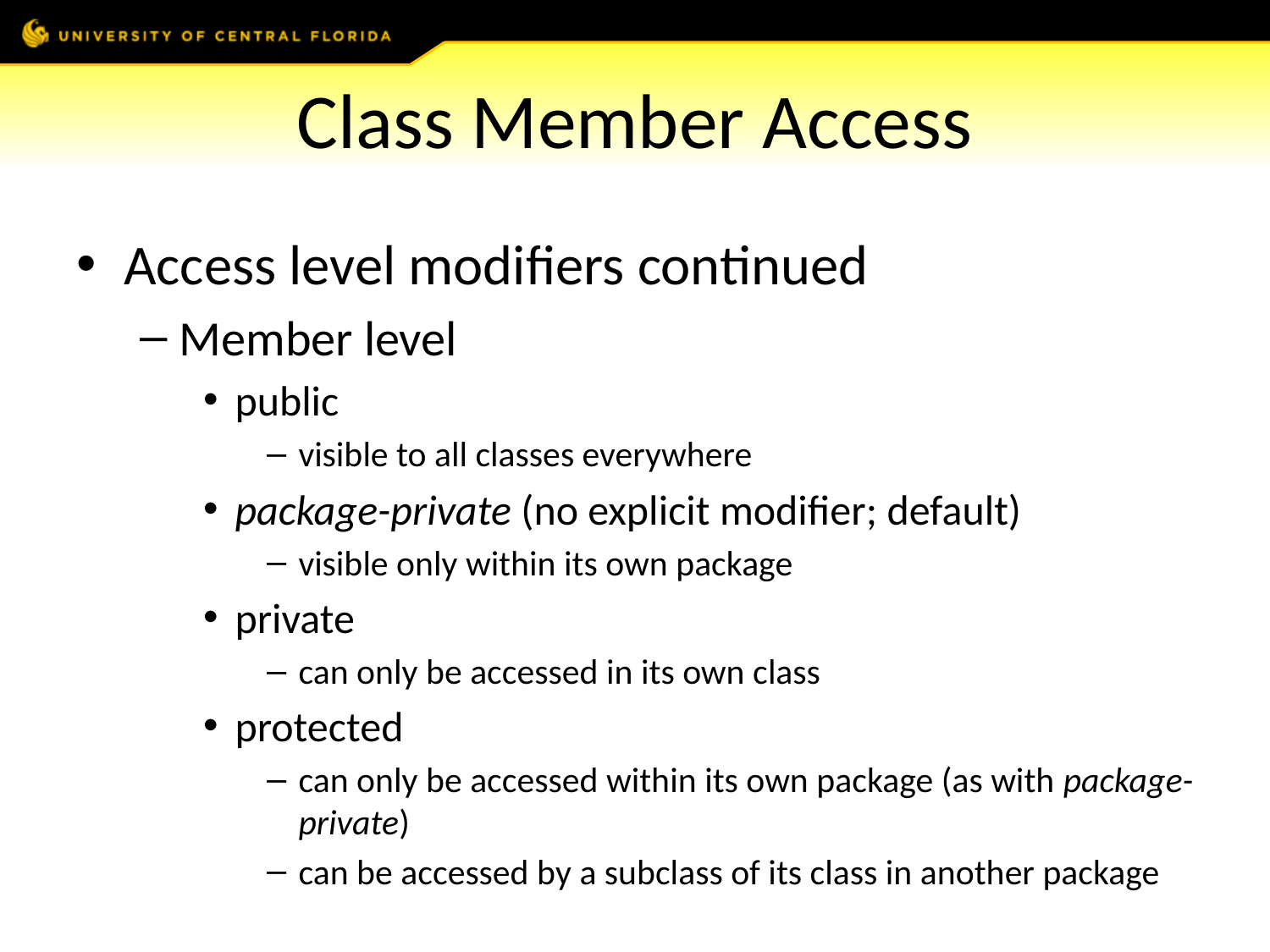

# Class Member Access
Access level modifiers continued
Member level
public
visible to all classes everywhere
package-private (no explicit modifier; default)
visible only within its own package
private
can only be accessed in its own class
protected
can only be accessed within its own package (as with package-private)
can be accessed by a subclass of its class in another package